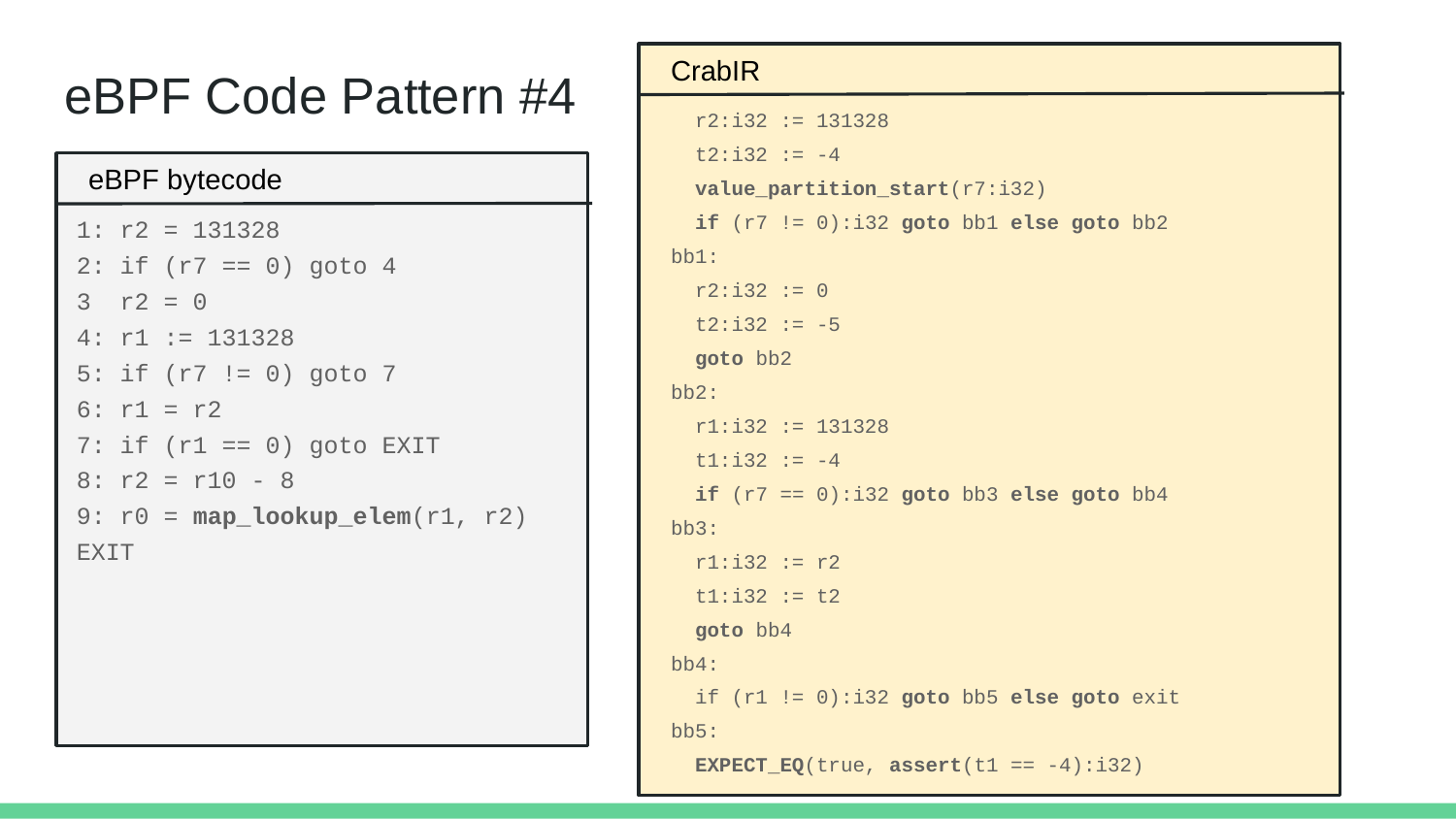

CrabIR

# eBPF Code Pattern #4
  r2:i32 := 131328
  t2:i32 := -4
  value_partition_start(r7:i32)
  if (r7 != 0):i32 goto bb1 else goto bb2
bb1:
  r2:i32 := 0
  t2:i32 := -5
  goto bb2
bb2:
  r1:i32 := 131328
  t1:i32 := -4
  if (r7 == 0):i32 goto bb3 else goto bb4
bb3:
  r1:i32 := r2
  t1:i32 := t2
  goto bb4
bb4:
  if (r1 != 0):i32 goto bb5 else goto exit
bb5:
  EXPECT_EQ(true, assert(t1 == -4):i32)

eBPF bytecode

1: r2 = 131328
2: if (r7 == 0) goto 4
3  r2 = 0
4: r1 := 131328
5: if (r7 != 0) goto 7
6: r1 = r2
7: if (r1 == 0) goto EXIT
8: r2 = r10 - 8
9: r0 = map_lookup_elem(r1, r2)
EXIT